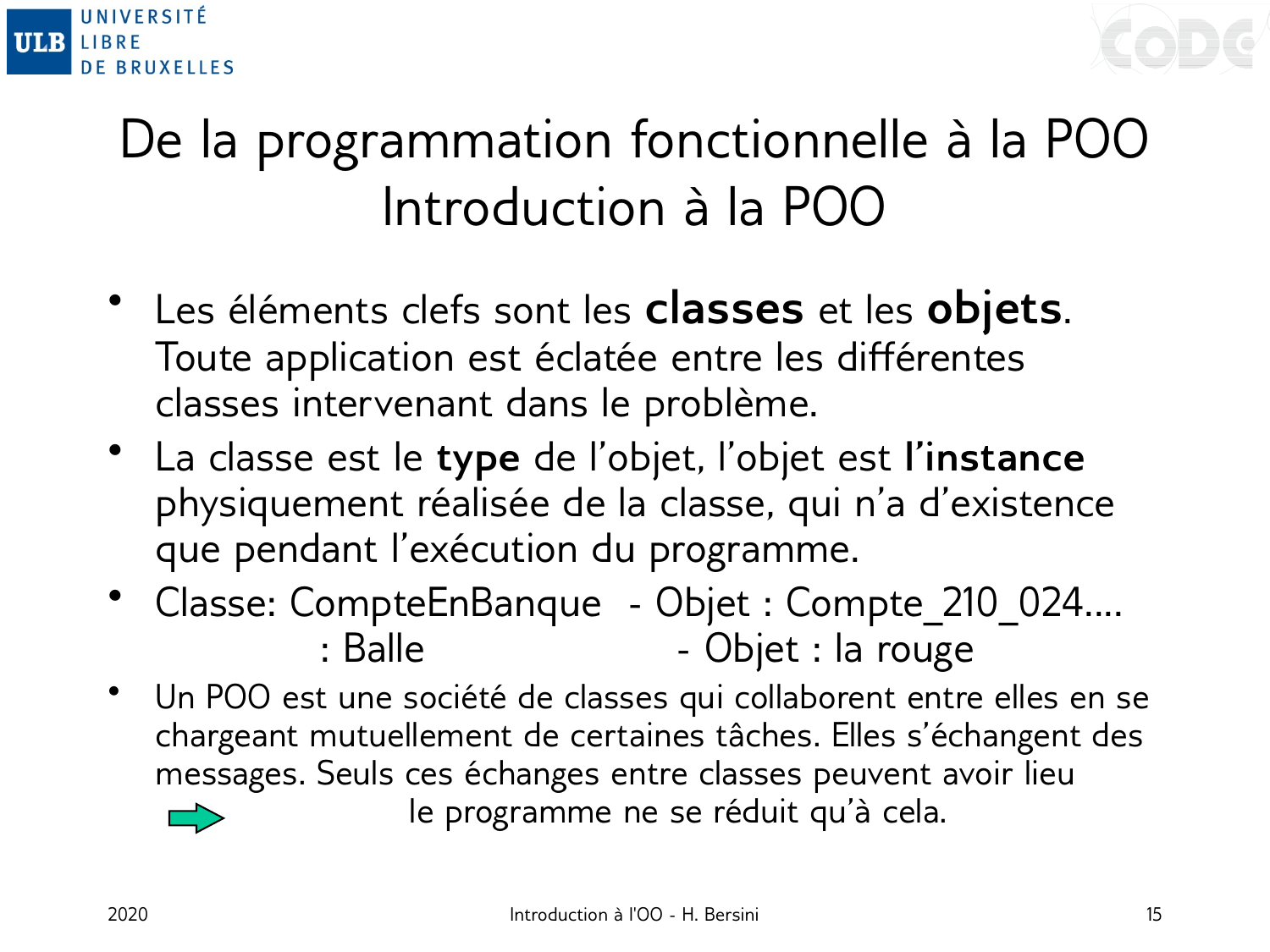

# De la programmation fonctionnelle à la POO Introduction à la POO
Les éléments clefs sont les classes et les objets. Toute application est éclatée entre les différentes classes intervenant dans le problème.
La classe est le type de l’objet, l’objet est l’instance physiquement réalisée de la classe, qui n’a d’existence que pendant l’exécution du programme.
Classe: CompteEnBanque  - Objet : Compte_210_024....     	   : Balle		 - Objet : la rouge
Un POO est une société de classes qui collaborent entre elles en se chargeant mutuellement de certaines tâches. Elles s’échangent des messages. Seuls ces échanges entre classes peuvent avoir lieu 		le programme ne se réduit qu’à cela.

2020
Introduction à l'OO - H. Bersini
15